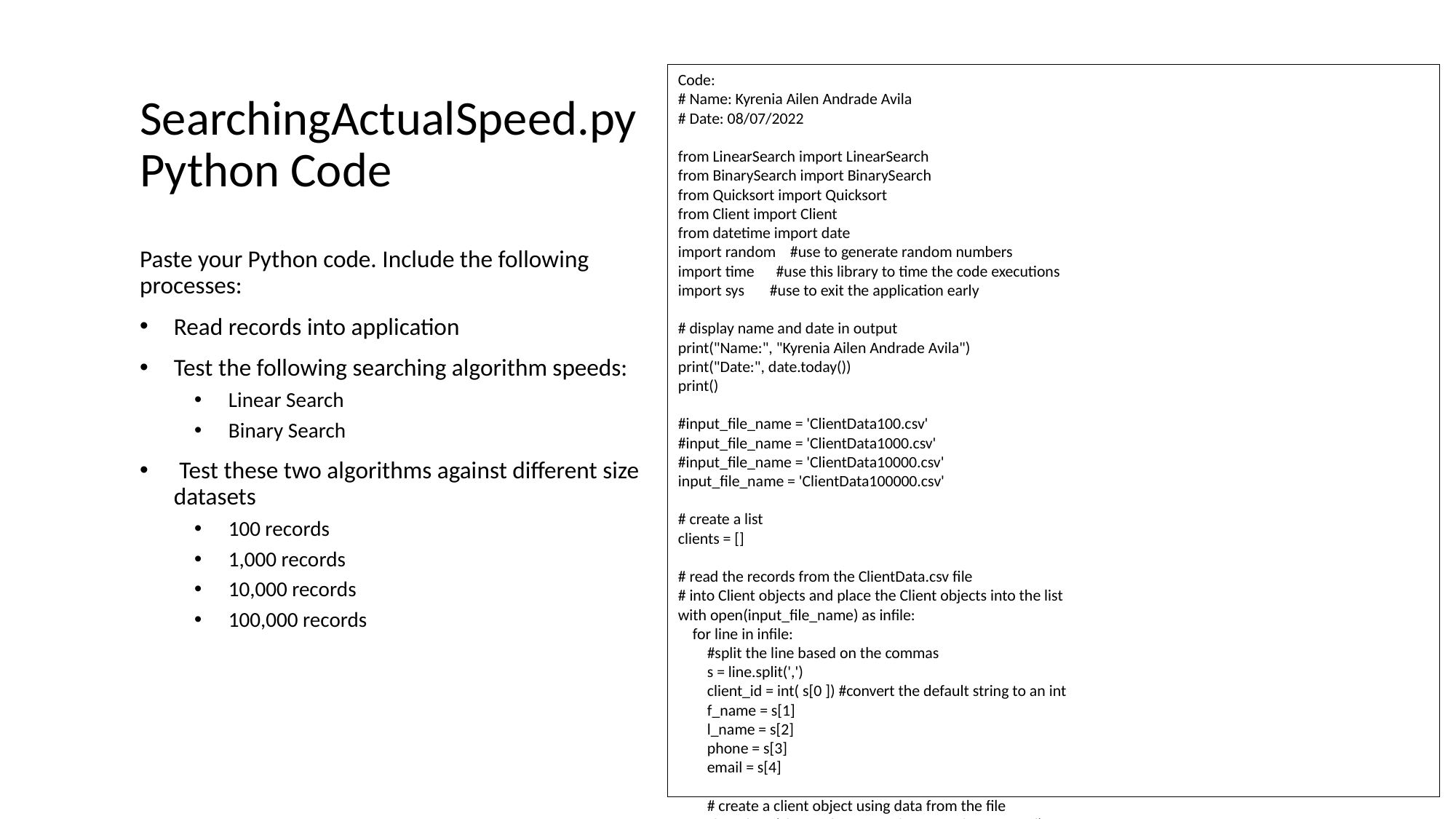

Code:
# Name: Kyrenia Ailen Andrade Avila
# Date: 08/07/2022

from LinearSearch import LinearSearch
from BinarySearch import BinarySearch
from Quicksort import Quicksort
from Client import Client
from datetime import date
import random    #use to generate random numbers
import time      #use this library to time the code executions
import sys       #use to exit the application early

# display name and date in output
print("Name:", "Kyrenia Ailen Andrade Avila")
print("Date:", date.today())
print()

#input_file_name = 'ClientData100.csv'
#input_file_name = 'ClientData1000.csv'
#input_file_name = 'ClientData10000.csv'
input_file_name = 'ClientData100000.csv'

# create a list
clients = []

# read the records from the ClientData.csv file
# into Client objects and place the Client objects into the list
with open(input_file_name) as infile:
    for line in infile:
        #split the line based on the commas
        s = line.split(',')
        client_id = int( s[0 ]) #convert the default string to an int
        f_name = s[1]
        l_name = s[2]
        phone = s[3]
        email = s[4]

        # create a client object using data from the file
        clt = Client(client_id, f_name, l_name, phone, email)

        # add client object to the list
        clients.append(clt)

# how many client objects do we have
num_records = len(clients)

# Scenario: Search for 1000 records from a data file
section_title = "Scenario: Searching Through" + str(num_records) + " Records"
print(section_title)
print("-" * len(section_title))

# MUST SORT THE DATA TO DO A BINARY SEARCH
Quicksort.sort(clients)

#start and end record numbers
start_record = 100001
end_record = start_record + num_records

#how long does it take to sort the records?
start_time = time.time()

# how long does it take to do a random linear search through the records?
for i in range (1000):
    client_id = random.randint(start_record, end_record)
    clt = Client(client_id)
    result = BinarySearch.search(clients, clt)
    if result is None:
        print(clt, "was not found.")
    else:
        print(result)

end_time = time.time()
total_time = end_time - start_time
print("Seconds to linear search for 1000 random records: {:.6f}".format(total_time))
# SearchingActualSpeed.py Python Code
Paste your Python code. Include the following processes:
Read records into application
Test the following searching algorithm speeds:
Linear Search
Binary Search
 Test these two algorithms against different size datasets
100 records
1,000 records
10,000 records
100,000 records